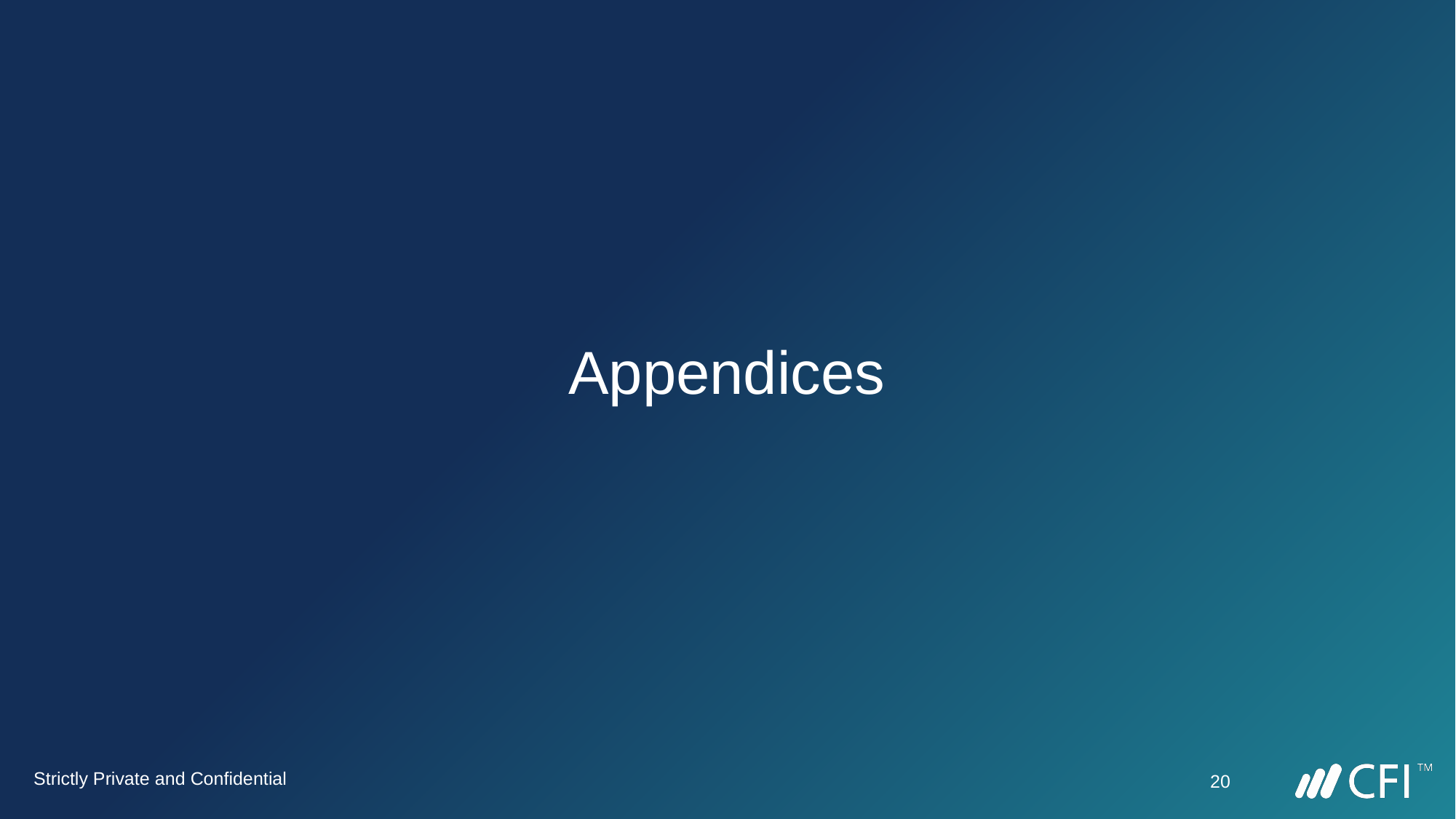

# Appendices
Strictly Private and Confidential
20